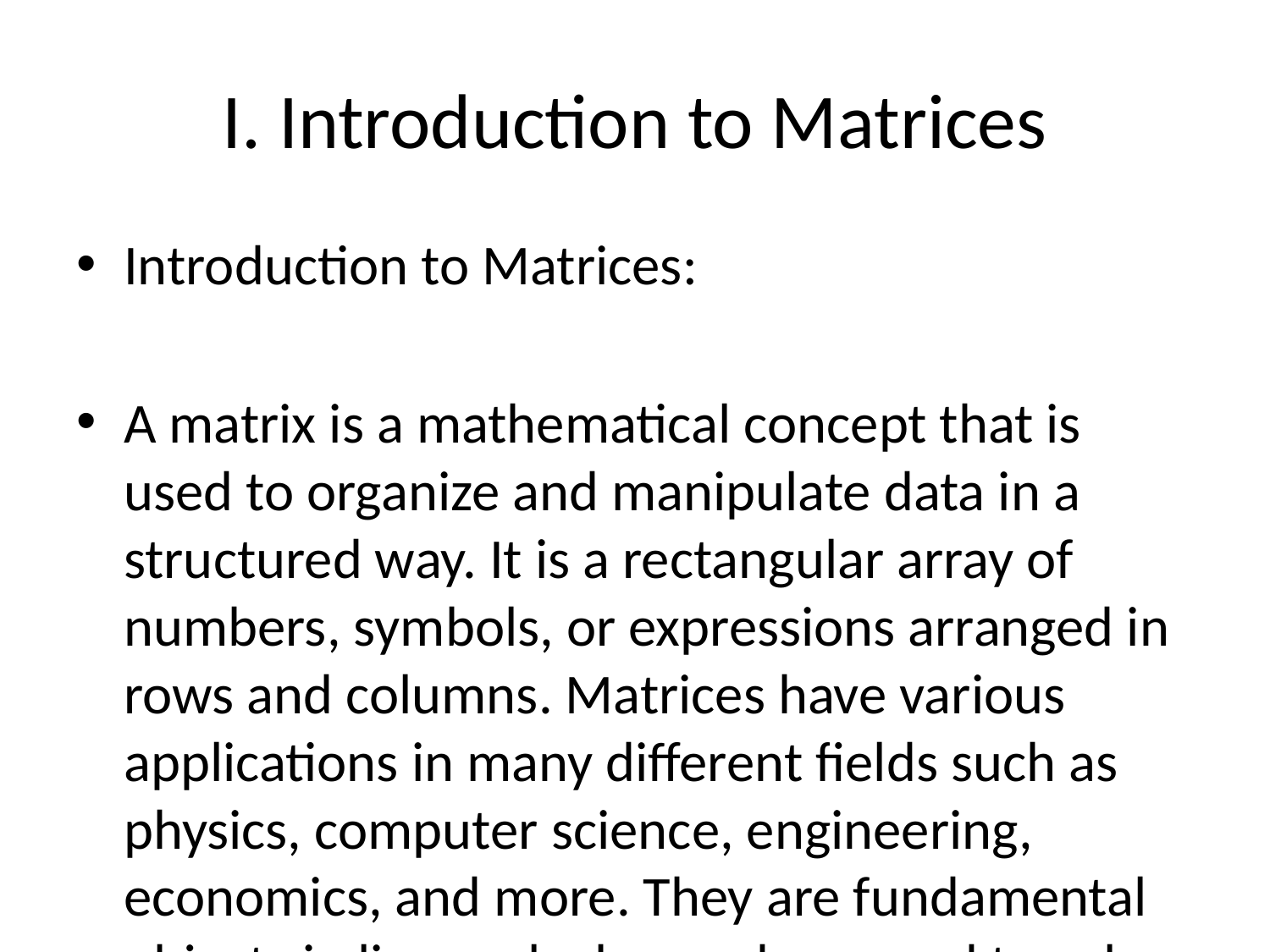

# I. Introduction to Matrices
Introduction to Matrices:

A matrix is a mathematical concept that is used to organize and manipulate data in a structured way. It is a rectangular array of numbers, symbols, or expressions arranged in rows and columns. Matrices have various applications in many different fields such as physics, computer science, engineering, economics, and more. They are fundamental objects in linear algebra and are used to solve systems of linear equations, represent transformations, and analyze data.